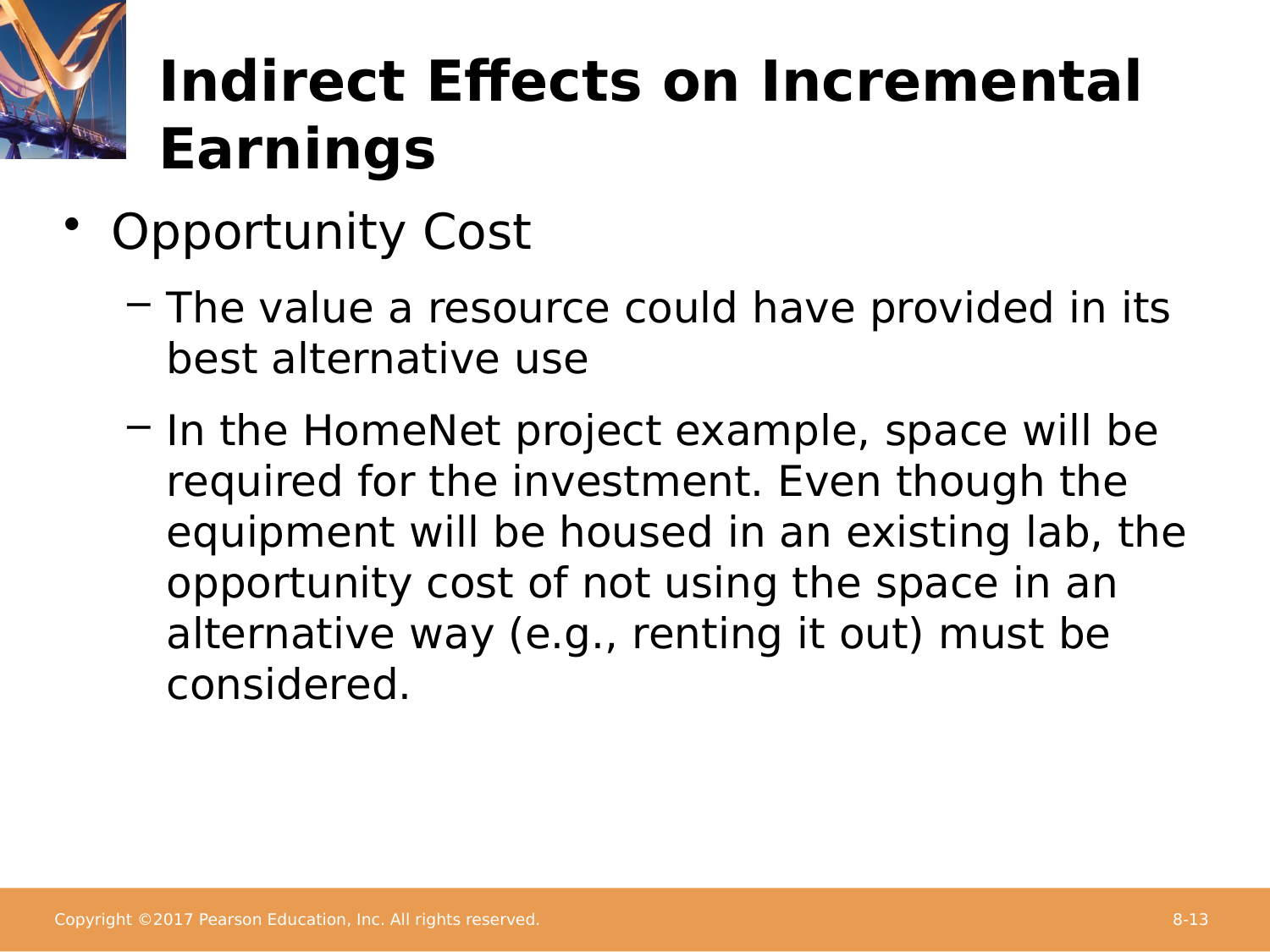

# Indirect Effects on Incremental Earnings
Opportunity Cost
The value a resource could have provided in its best alternative use
In the HomeNet project example, space will be required for the investment. Even though the equipment will be housed in an existing lab, the opportunity cost of not using the space in an alternative way (e.g., renting it out) must be considered.